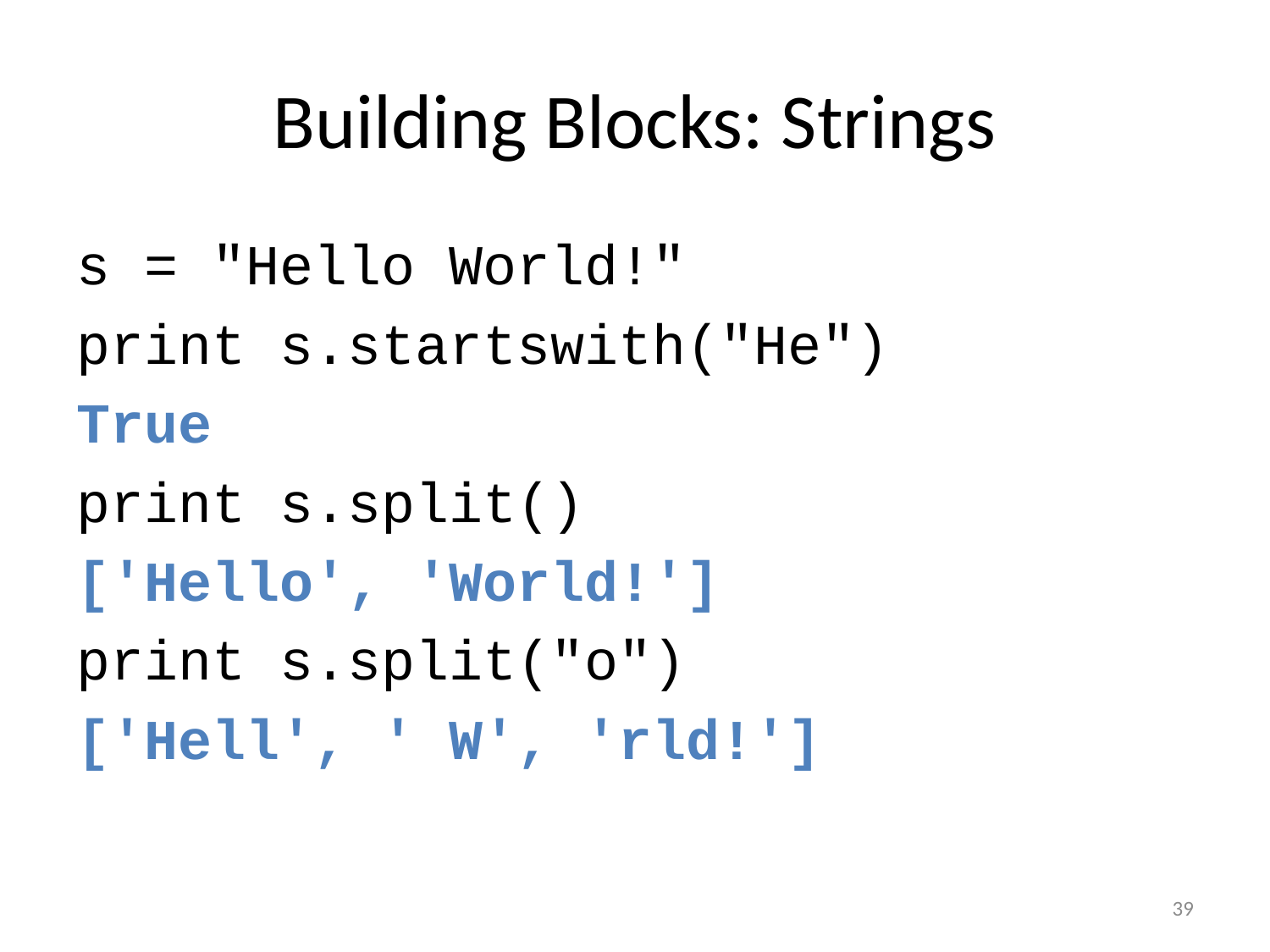

# Building Blocks: Strings
s = "Hello World!"
print s.startswith("He")
True
print s.split()
['Hello', 'World!']
print s.split("o")
['Hell', ' W', 'rld!']

39